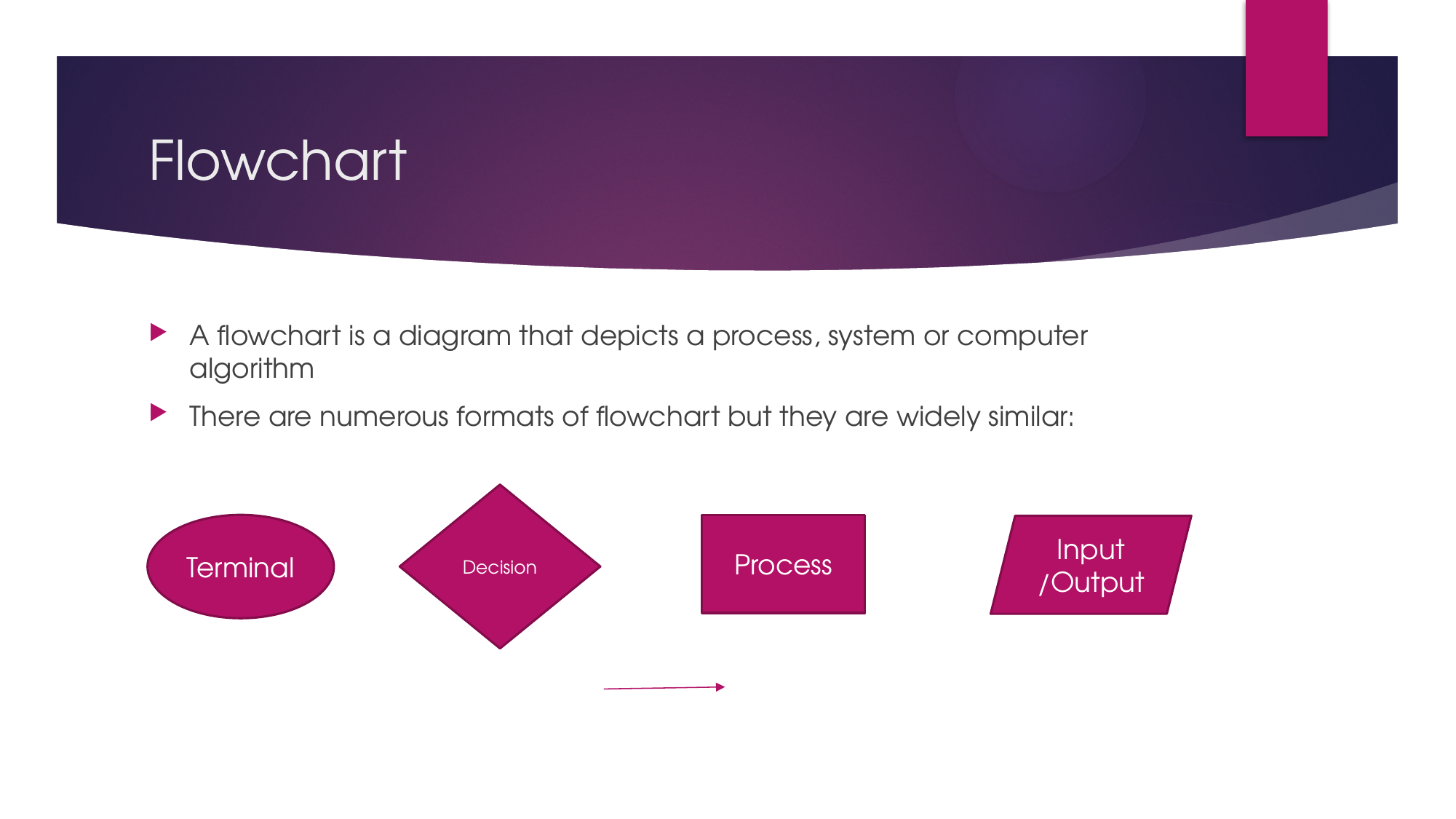

# Flowchart
A flowchart is a diagram that depicts a process, system or computer algorithm
There are numerous formats of flowchart but they are widely similar:

Decision
Terminal
Process
Input
/Output